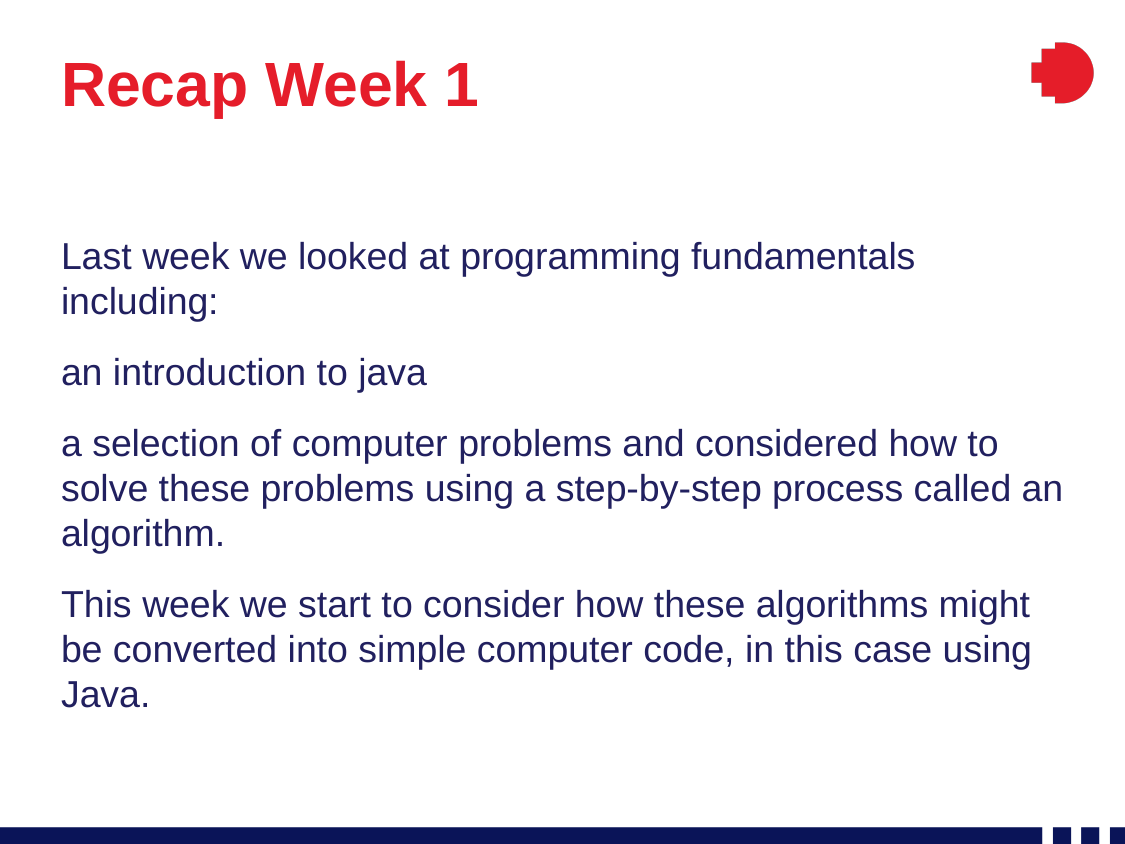

# Recap Week 1
Last week we looked at programming fundamentals including:
an introduction to java
a selection of computer problems and considered how to solve these problems using a step-by-step process called an algorithm.
This week we start to consider how these algorithms might be converted into simple computer code, in this case using Java.